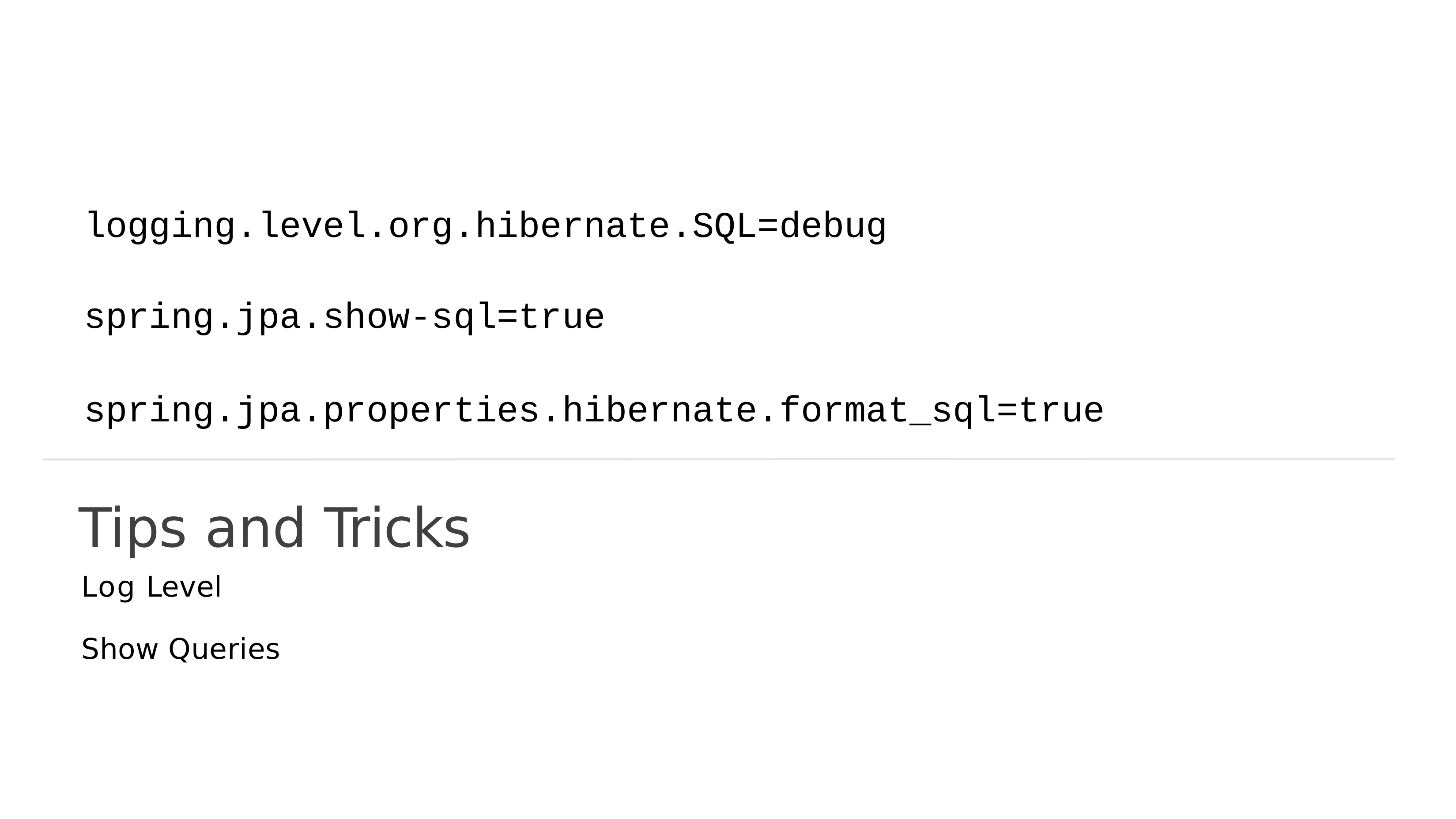

# logging.level.org.hibernate.SQL=debug
spring.jpa.show-sql=true

spring.jpa.properties.hibernate.format_sql=true

Tips and Tricks
Log Level
Show Queries

12